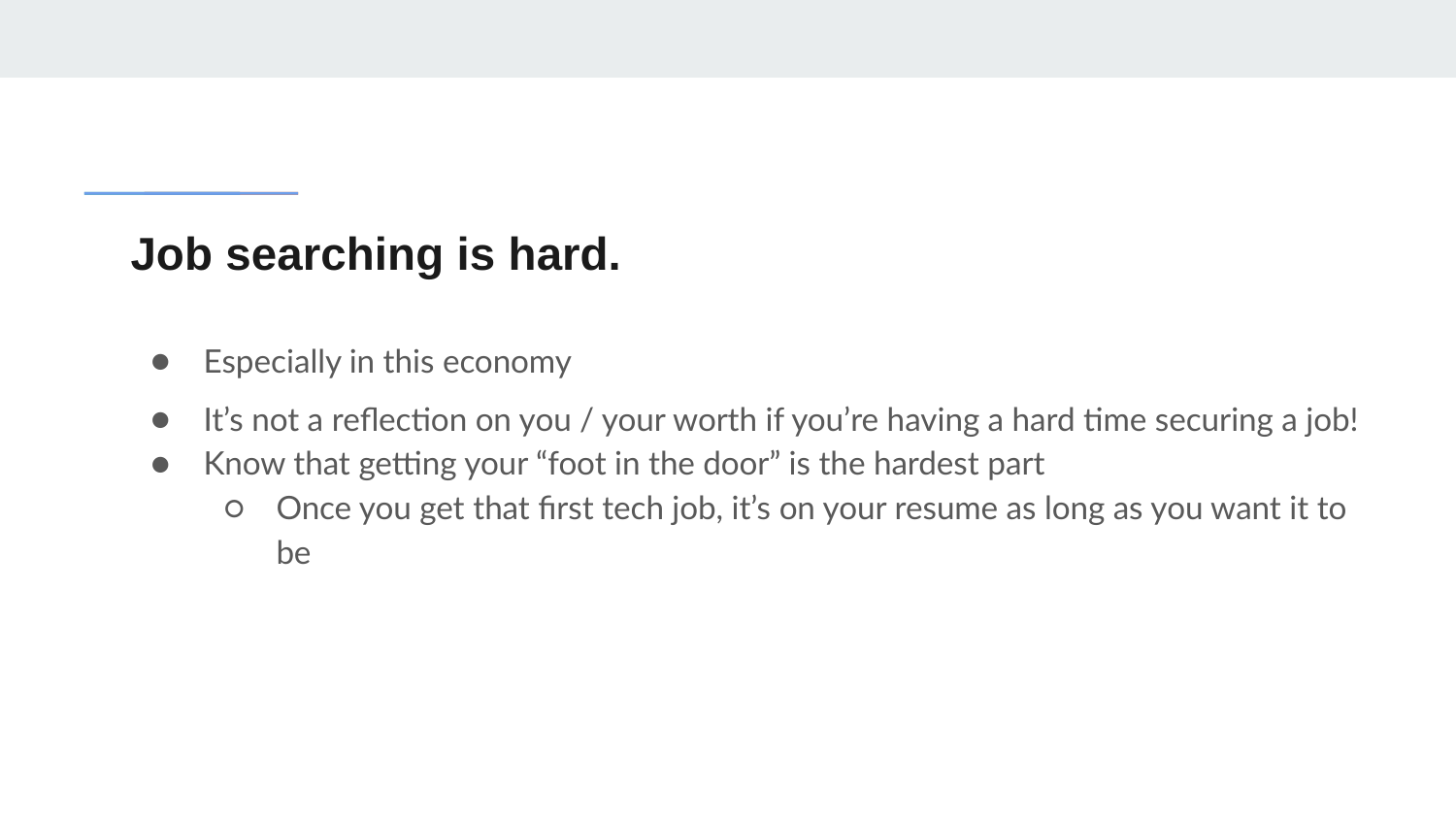

# Job searching is hard.
Especially in this economy
It’s not a reflection on you / your worth if you’re having a hard time securing a job!
Know that getting your “foot in the door” is the hardest part
Once you get that first tech job, it’s on your resume as long as you want it to be